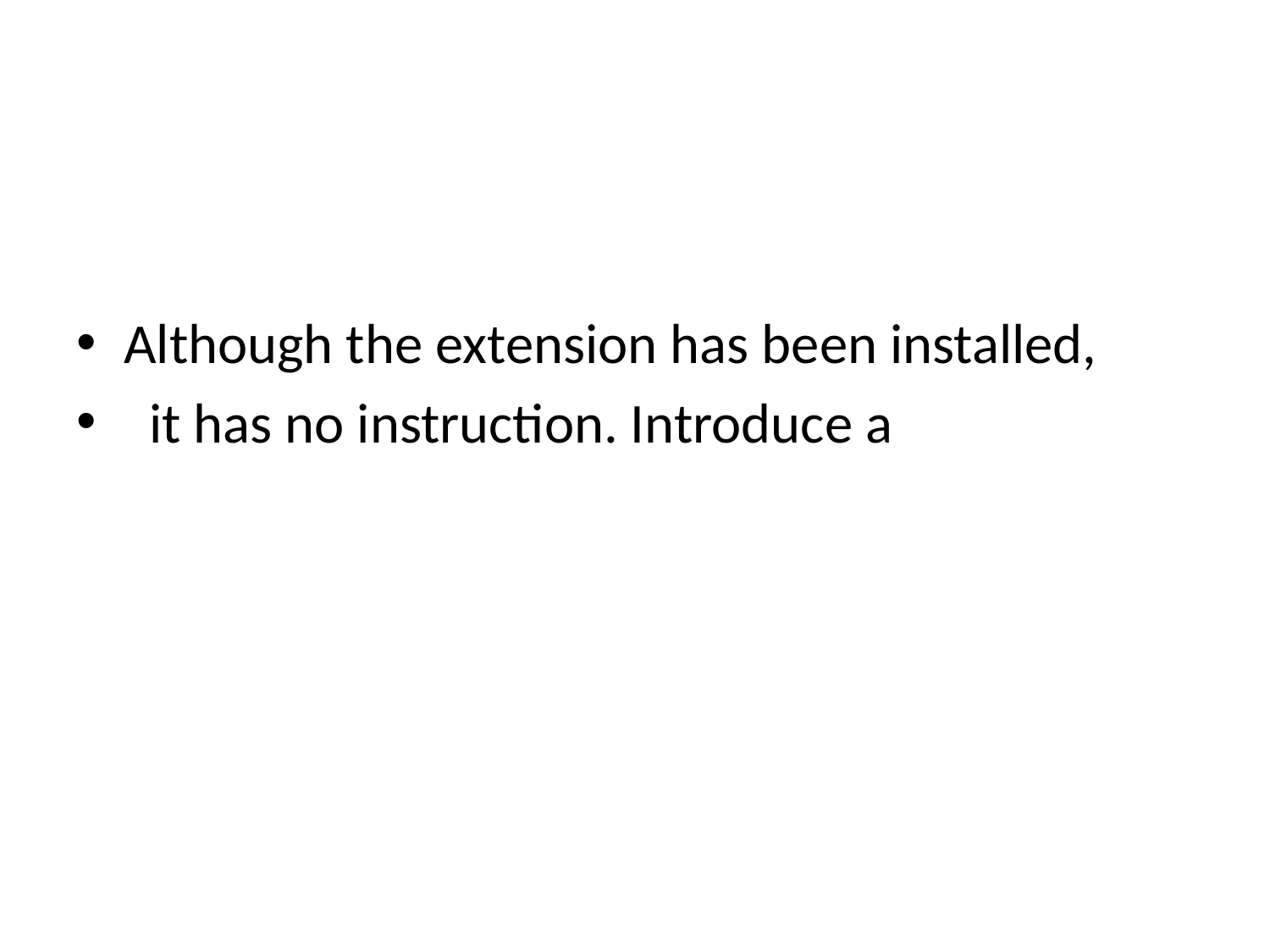

#

Although the extension has been installed,
  it has no instruction. Introduce a